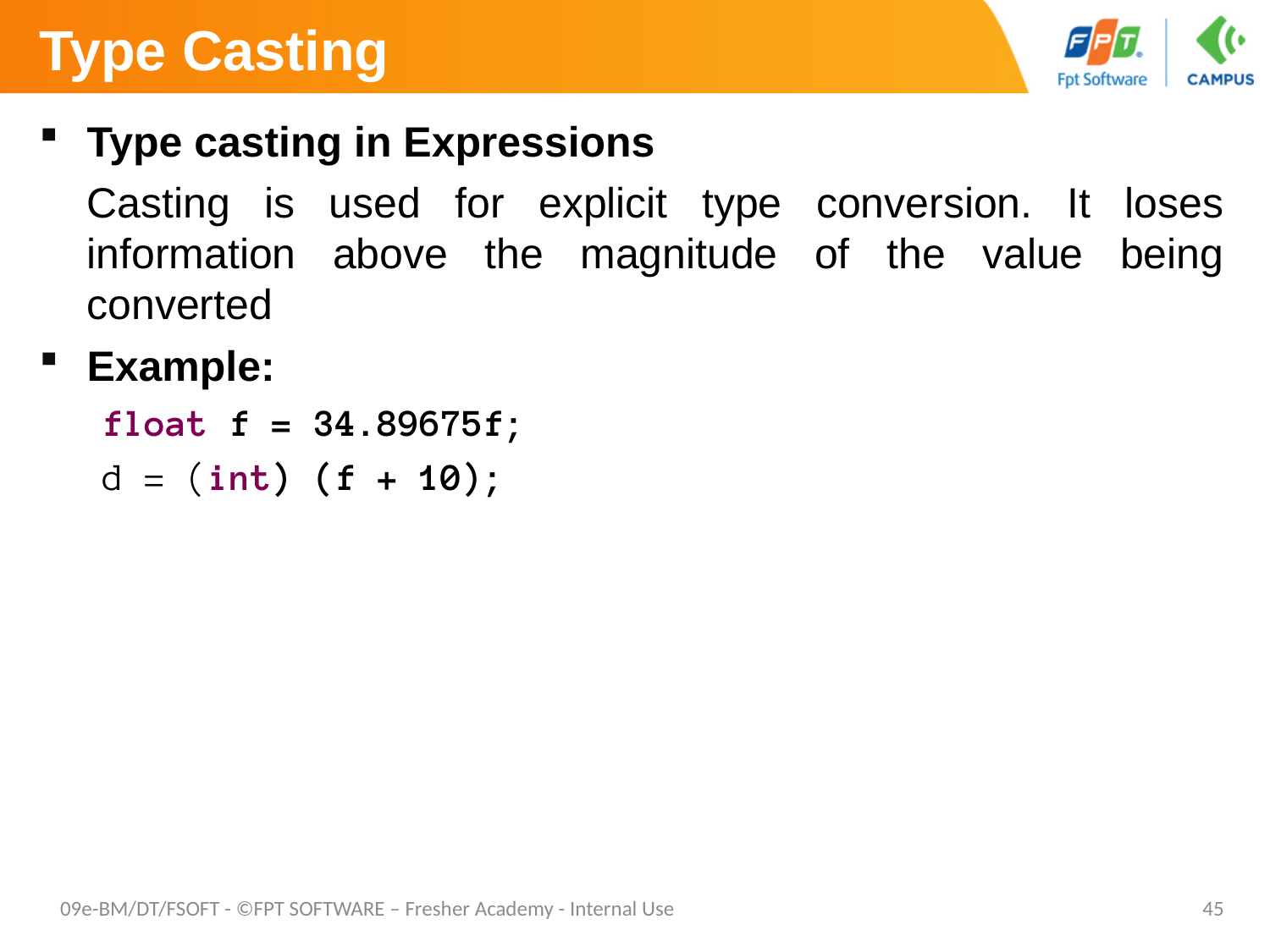

# Type Casting
Type casting in Expressions
	Casting is used for explicit type conversion. It loses information above the magnitude of the value being converted
Example:
float f = 34.89675f;
d = (int) (f + 10);
09e-BM/DT/FSOFT - ©FPT SOFTWARE – Fresher Academy - Internal Use
45